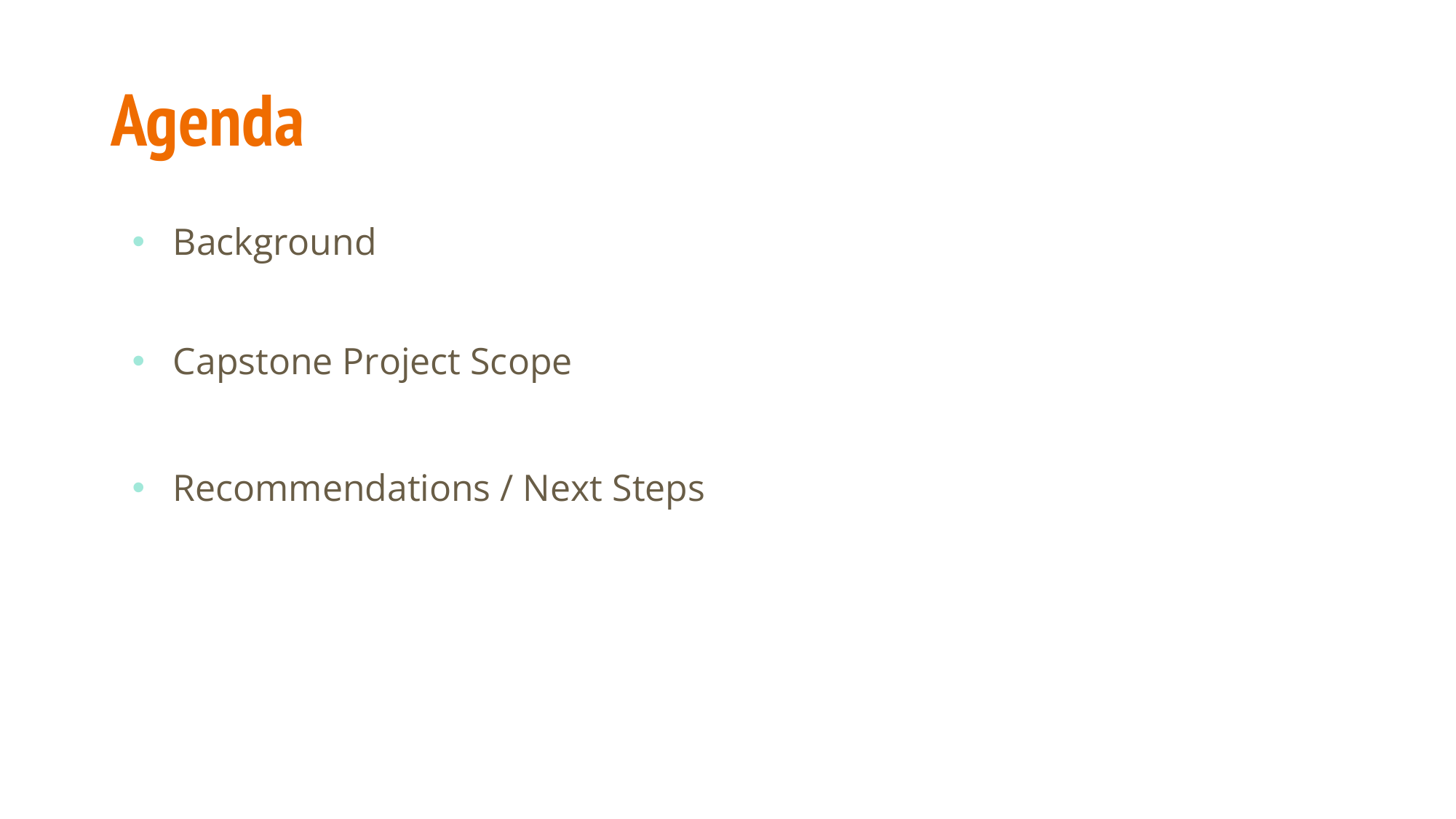

# Agenda
Background

Capstone Project Scope

Recommendations / Next Steps